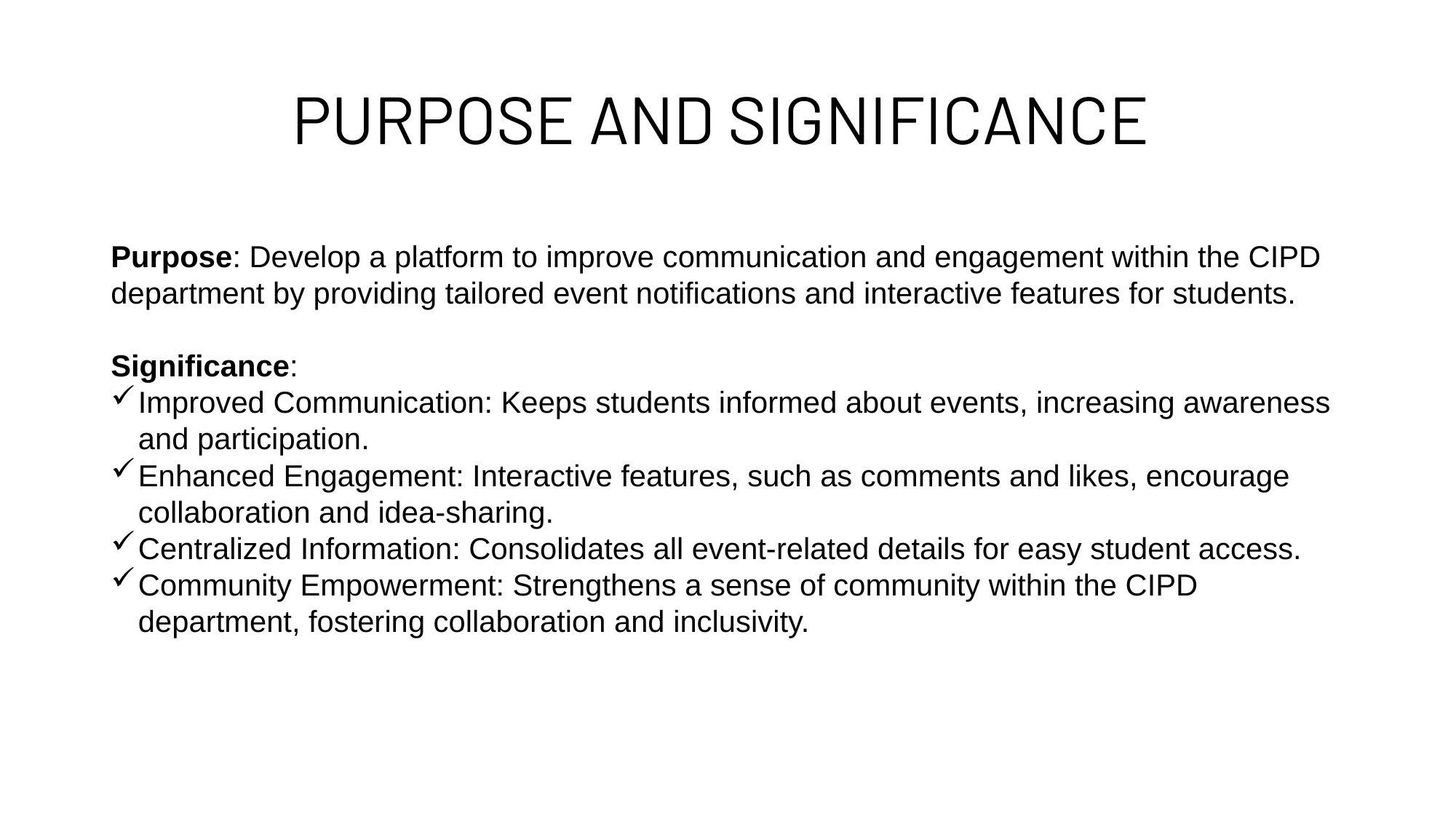

# PURPOSE AND SIGNIFICANCE
Purpose: Develop a platform to improve communication and engagement within the CIPD department by providing tailored event notifications and interactive features for students.

Significance:
Improved Communication: Keeps students informed about events, increasing awareness and participation.
Enhanced Engagement: Interactive features, such as comments and likes, encourage collaboration and idea-sharing.
Centralized Information: Consolidates all event-related details for easy student access.
Community Empowerment: Strengthens a sense of community within the CIPD department, fostering collaboration and inclusivity.